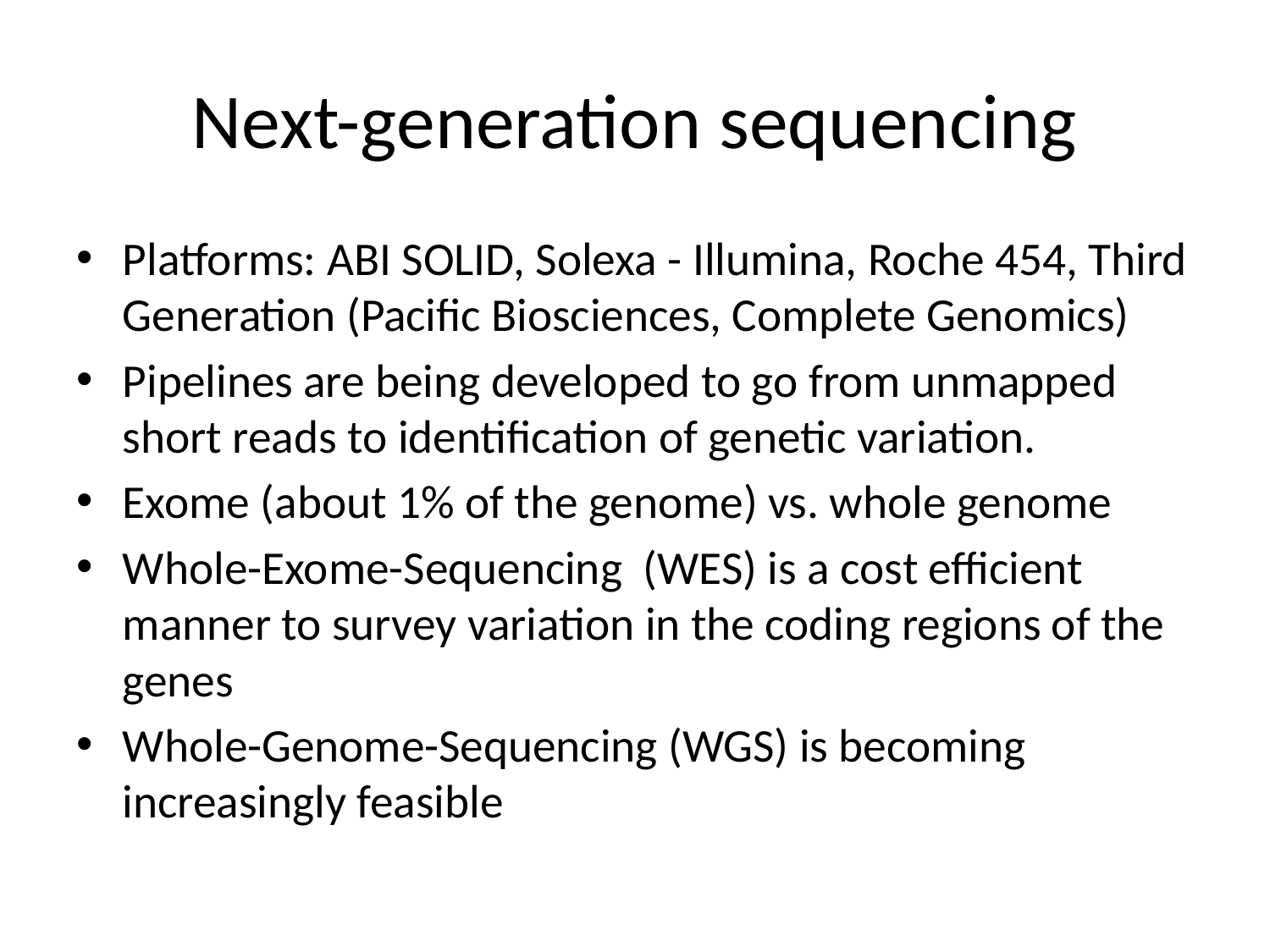

# Next-generation sequencing
Platforms: ABI SOLID, Solexa - Illumina, Roche 454, Third Generation (Pacific Biosciences, Complete Genomics)
Pipelines are being developed to go from unmapped short reads to identification of genetic variation.
Exome (about 1% of the genome) vs. whole genome
Whole-Exome-Sequencing  (WES) is a cost efficient manner to survey variation in the coding regions of the genes
Whole-Genome-Sequencing (WGS) is becoming increasingly feasible